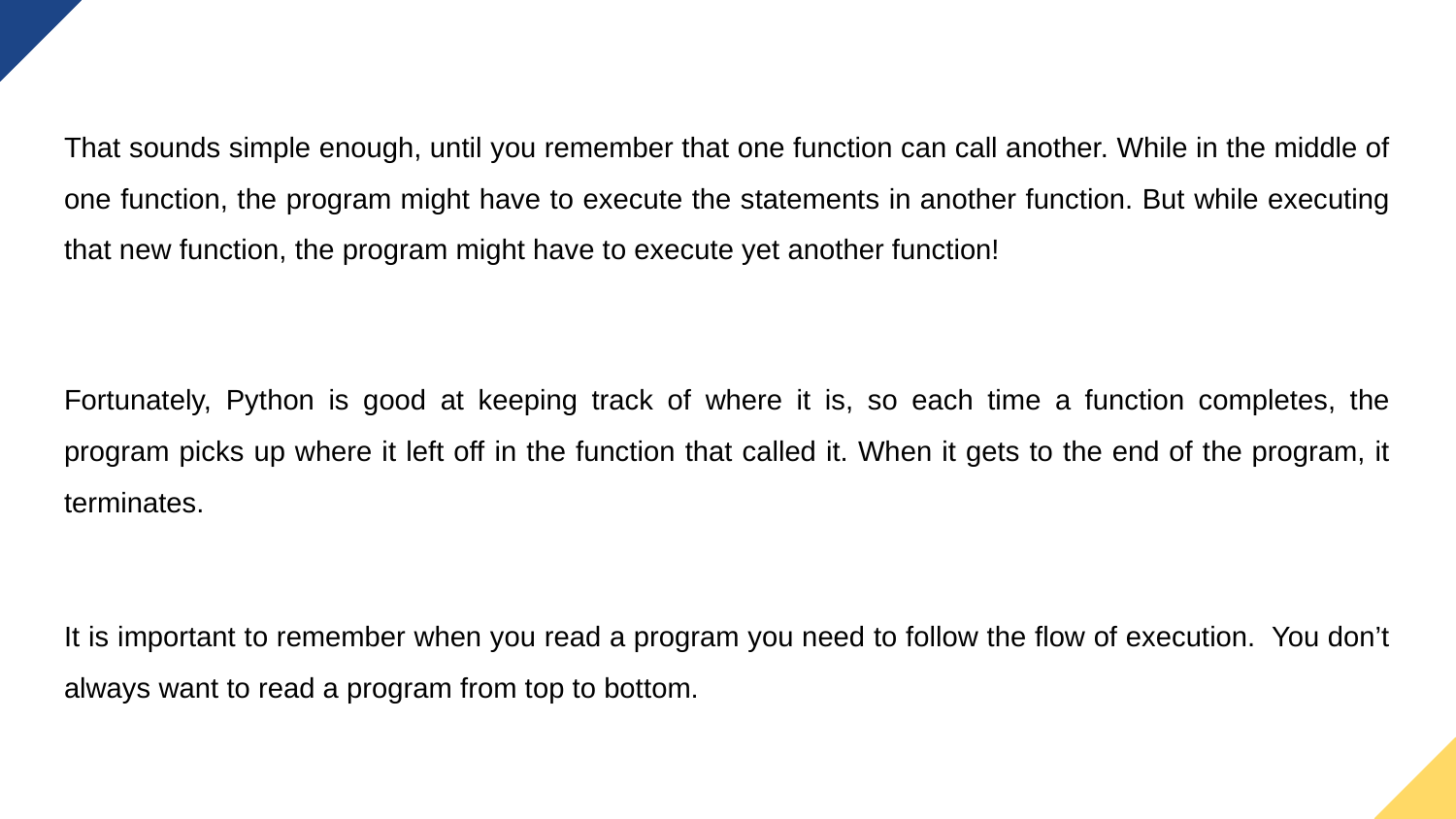

That sounds simple enough, until you remember that one function can call another. While in the middle of one function, the program might have to execute the statements in another function. But while executing that new function, the program might have to execute yet another function!

Fortunately, Python is good at keeping track of where it is, so each time a function completes, the program picks up where it left off in the function that called it. When it gets to the end of the program, it terminates.

It is important to remember when you read a program you need to follow the flow of execution.  You don’t always want to read a program from top to bottom.